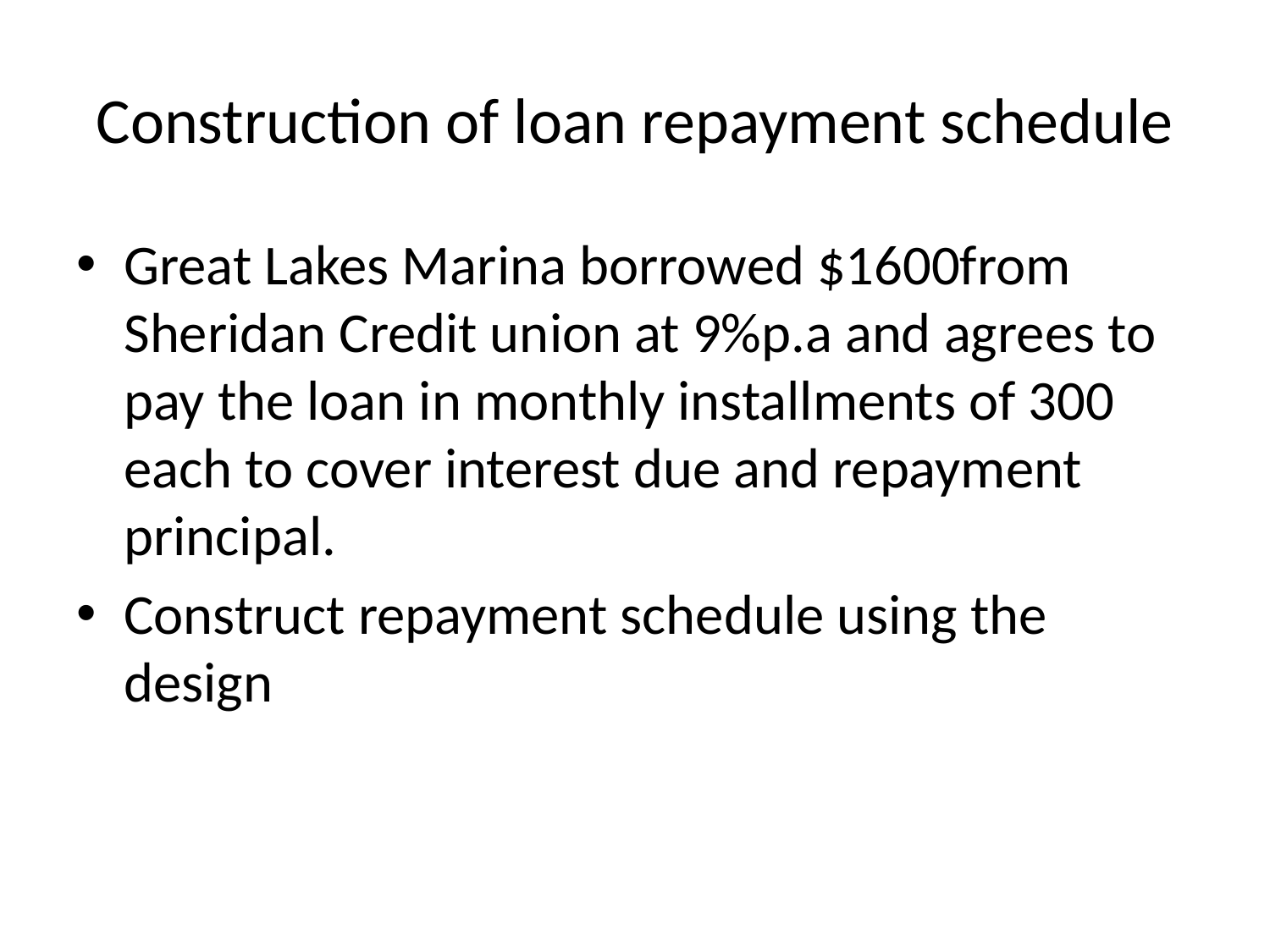

# Construction of loan repayment schedule
Great Lakes Marina borrowed $1600from Sheridan Credit union at 9%p.a and agrees to pay the loan in monthly installments of 300 each to cover interest due and repayment principal.
Construct repayment schedule using the design